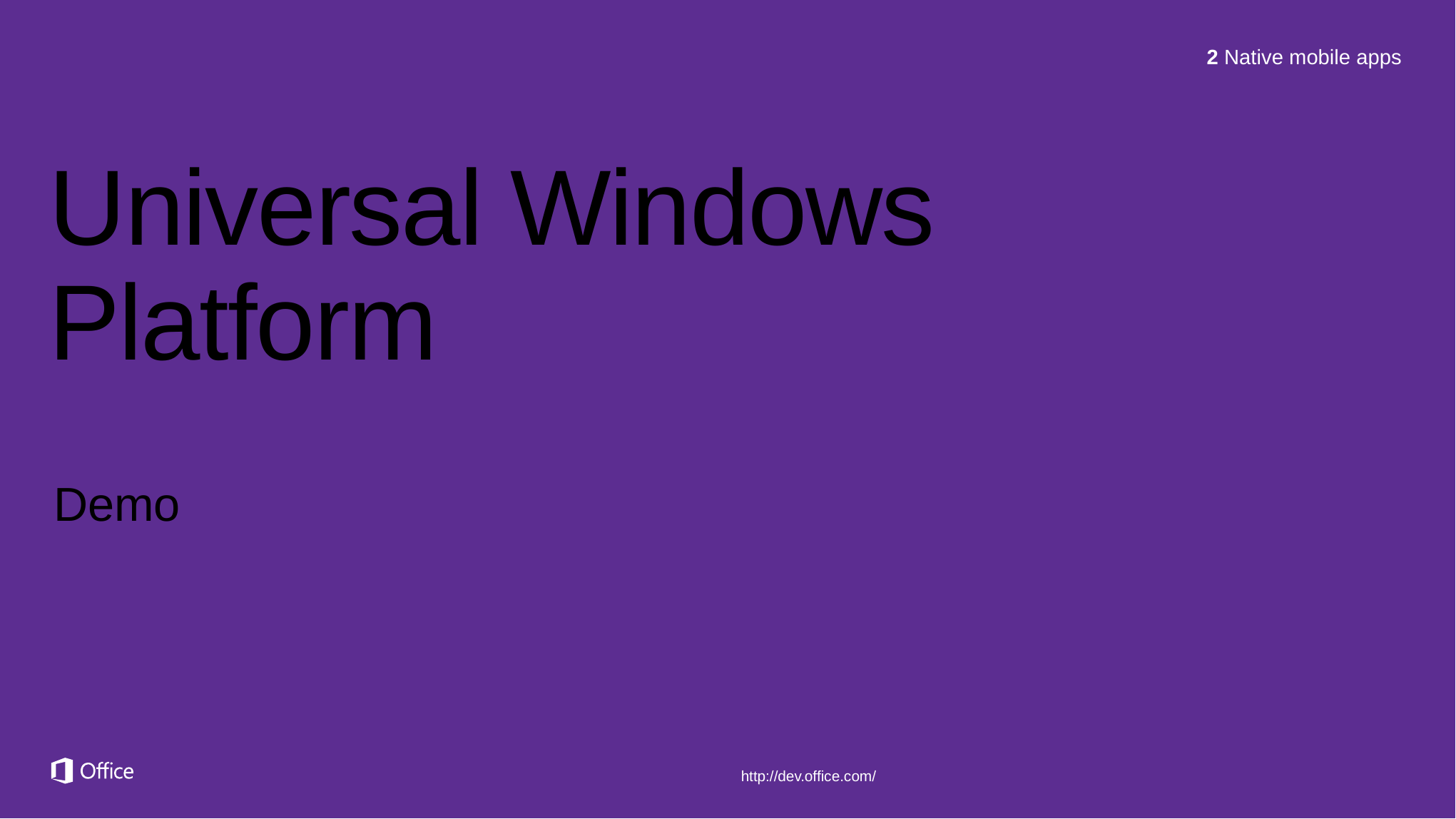

2 Native mobile apps
# Universal Windows Platform
Demo